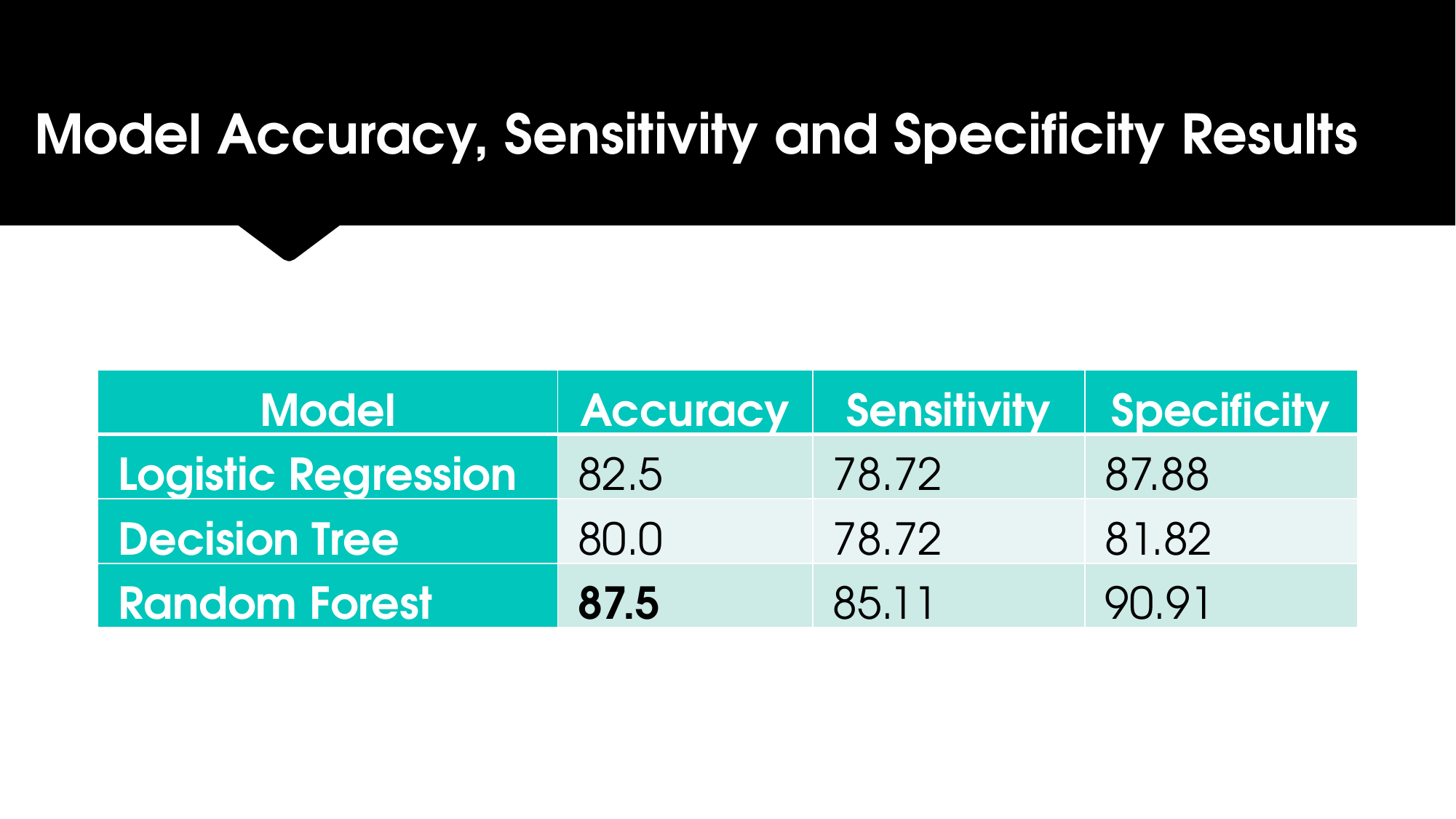

# Model Accuracy, Sensitivity and Specificity Results
| Model | Accuracy | Sensitivity | Specificity |
| --- | --- | --- | --- |
| Logistic Regression | 82.5 | 78.72 | 87.88 |
| Decision Tree | 80.0 | 78.72 | 81.82 |
| Random Forest | 87.5 | 85.11 | 90.91 |